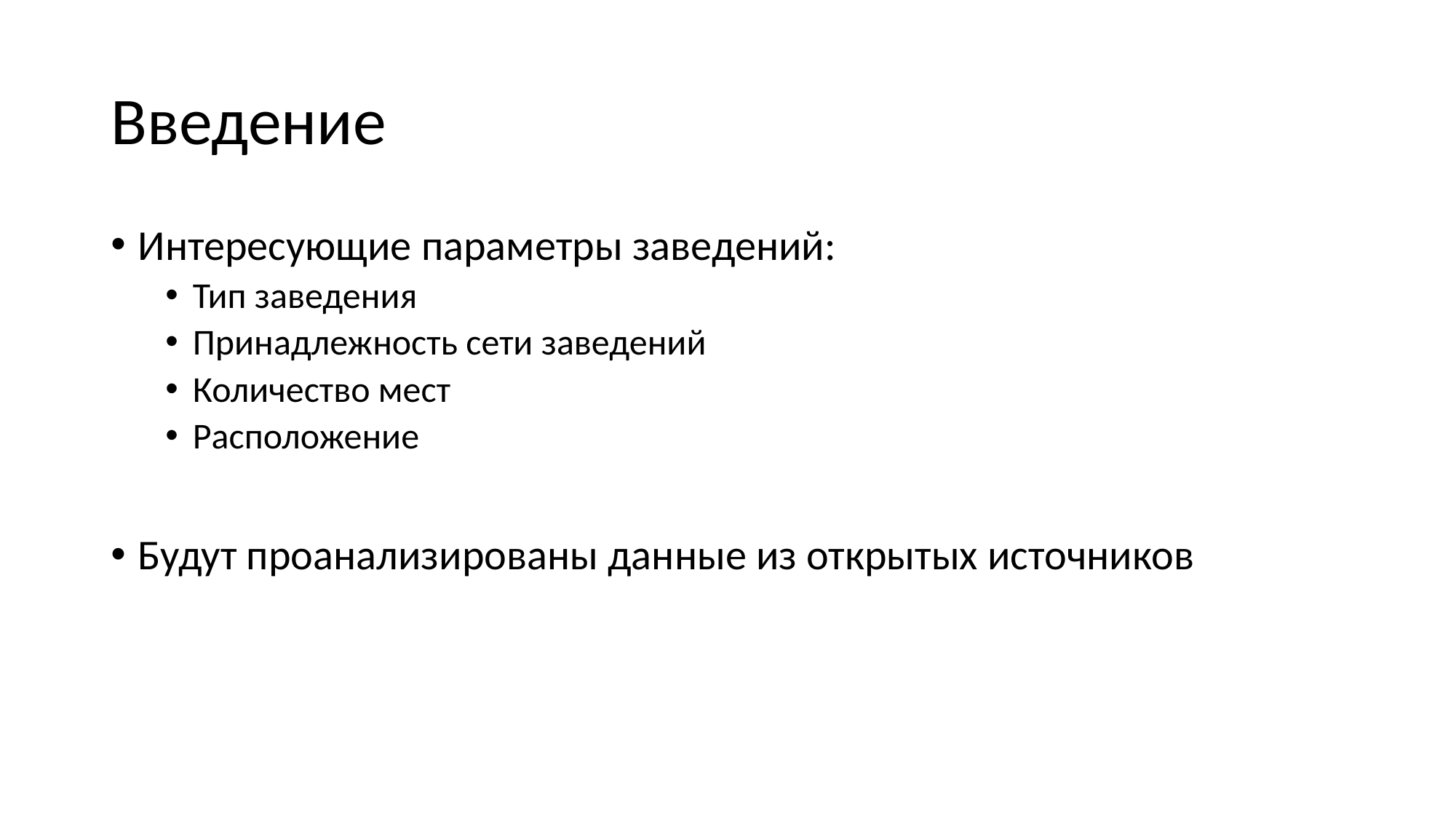

# Введение
Интересующие параметры заведений:
Тип заведения
Принадлежность сети заведений
Количество мест
Расположение

Будут проанализированы данные из открытых источников